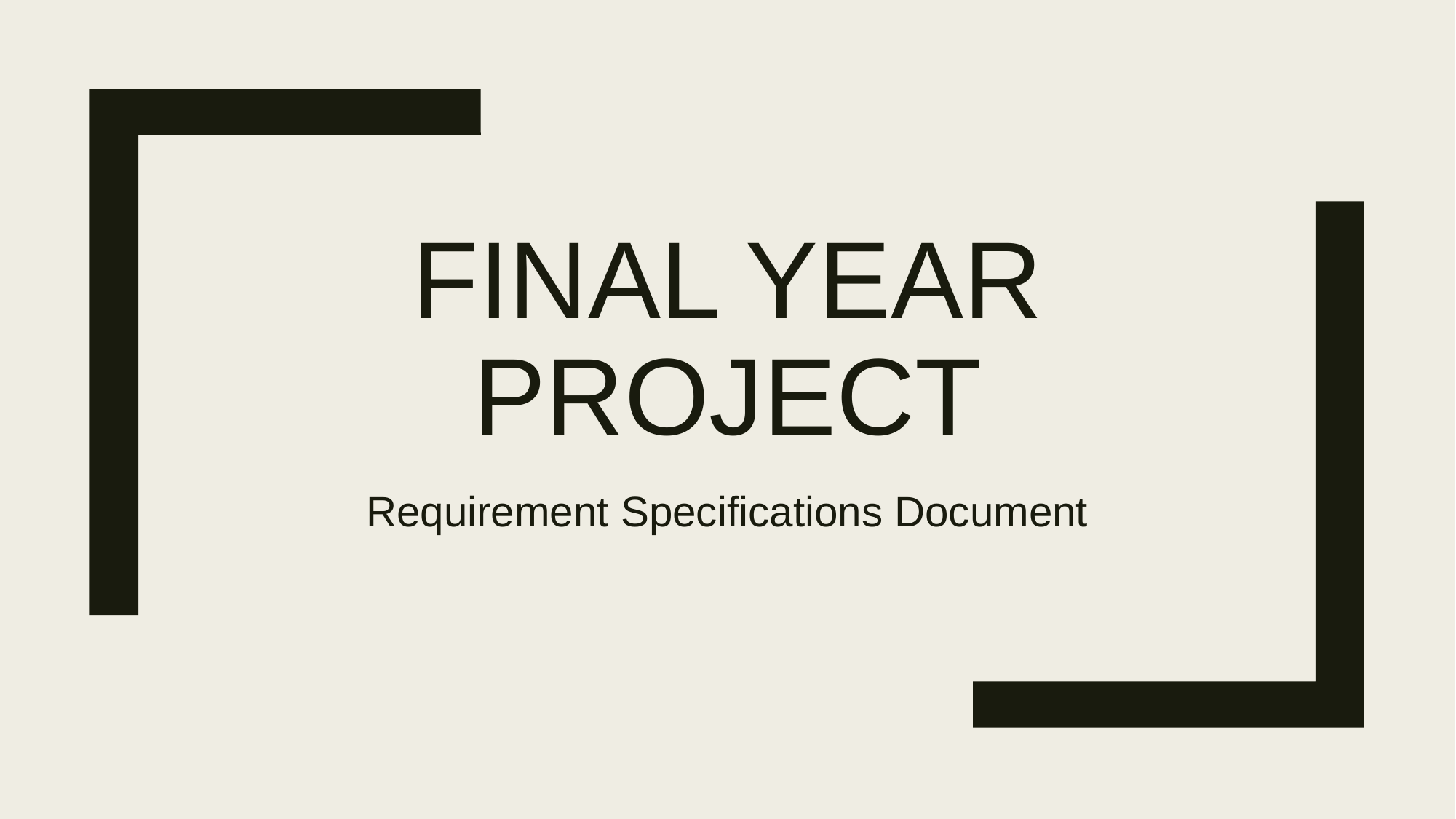

# Final YEAR PROJECT
Requirement Specifications Document